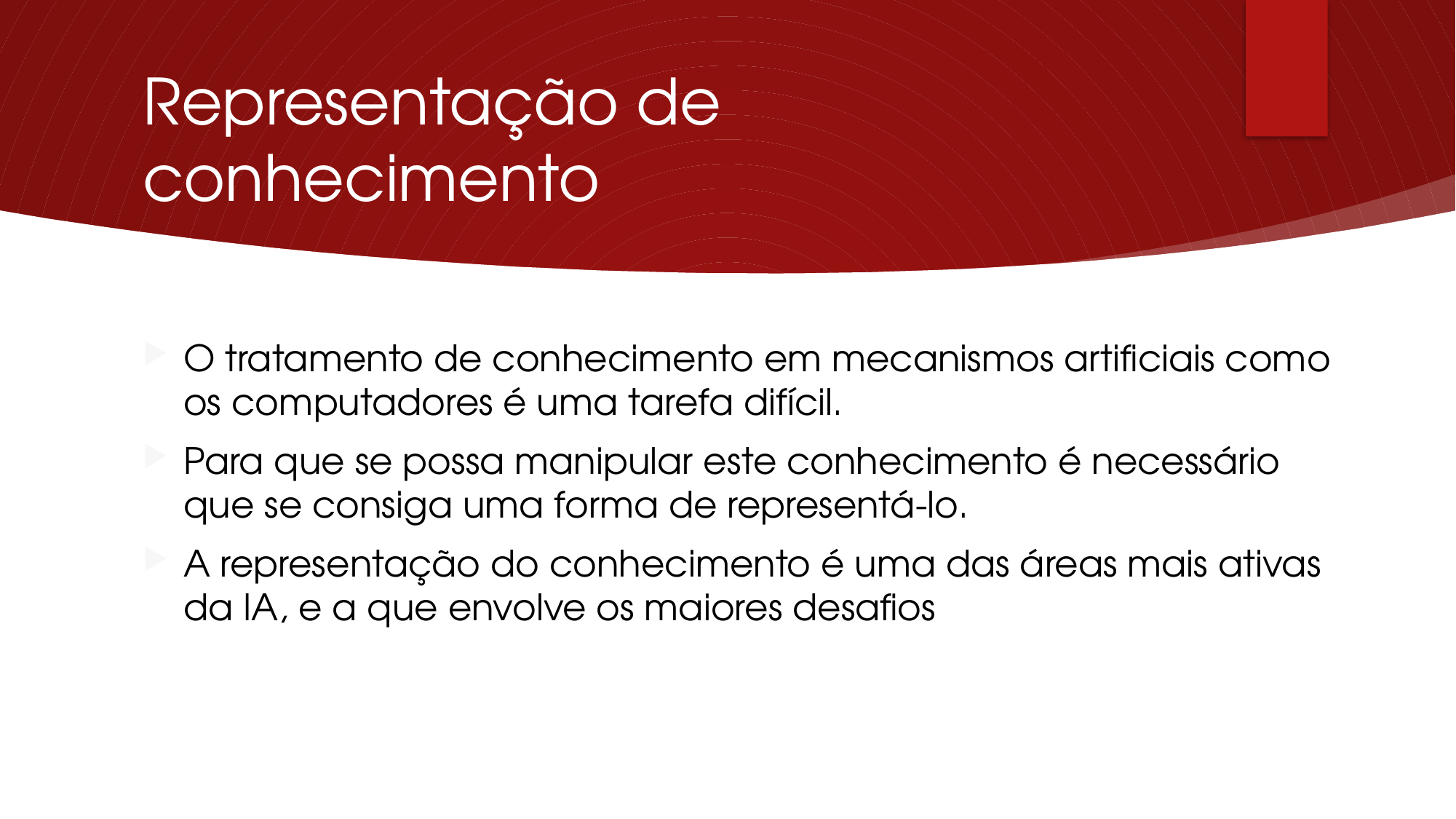

# Representação de conhecimento

O tratamento de conhecimento em mecanismos artificiais como os computadores é uma tarefa difícil.
Para que se possa manipular este conhecimento é necessário que se consiga uma forma de representá-lo.
A representação do conhecimento é uma das áreas mais ativas da IA, e a que envolve os maiores desafios